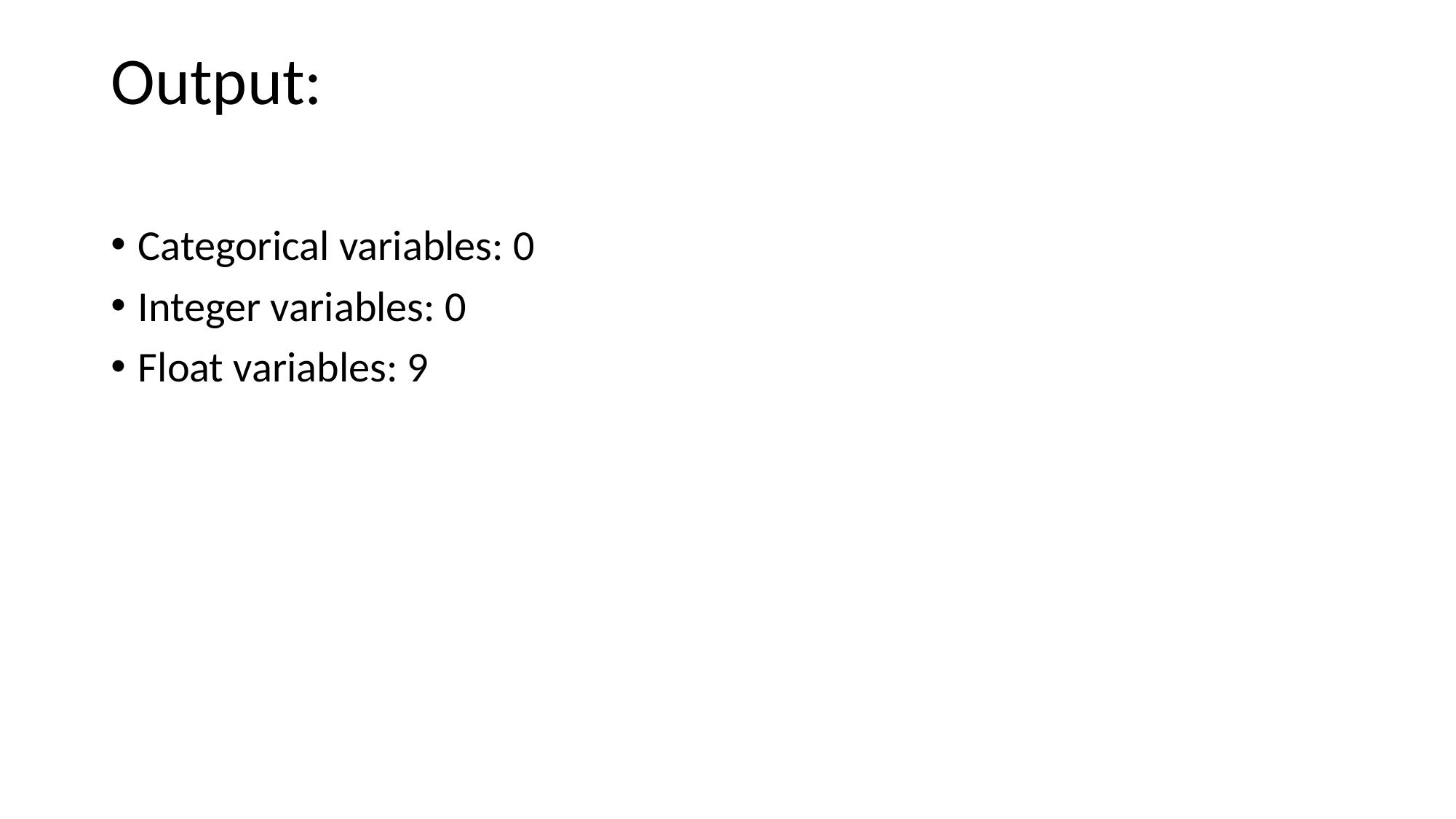

# Output:
Categorical variables: 0
Integer variables: 0
Float variables: 9